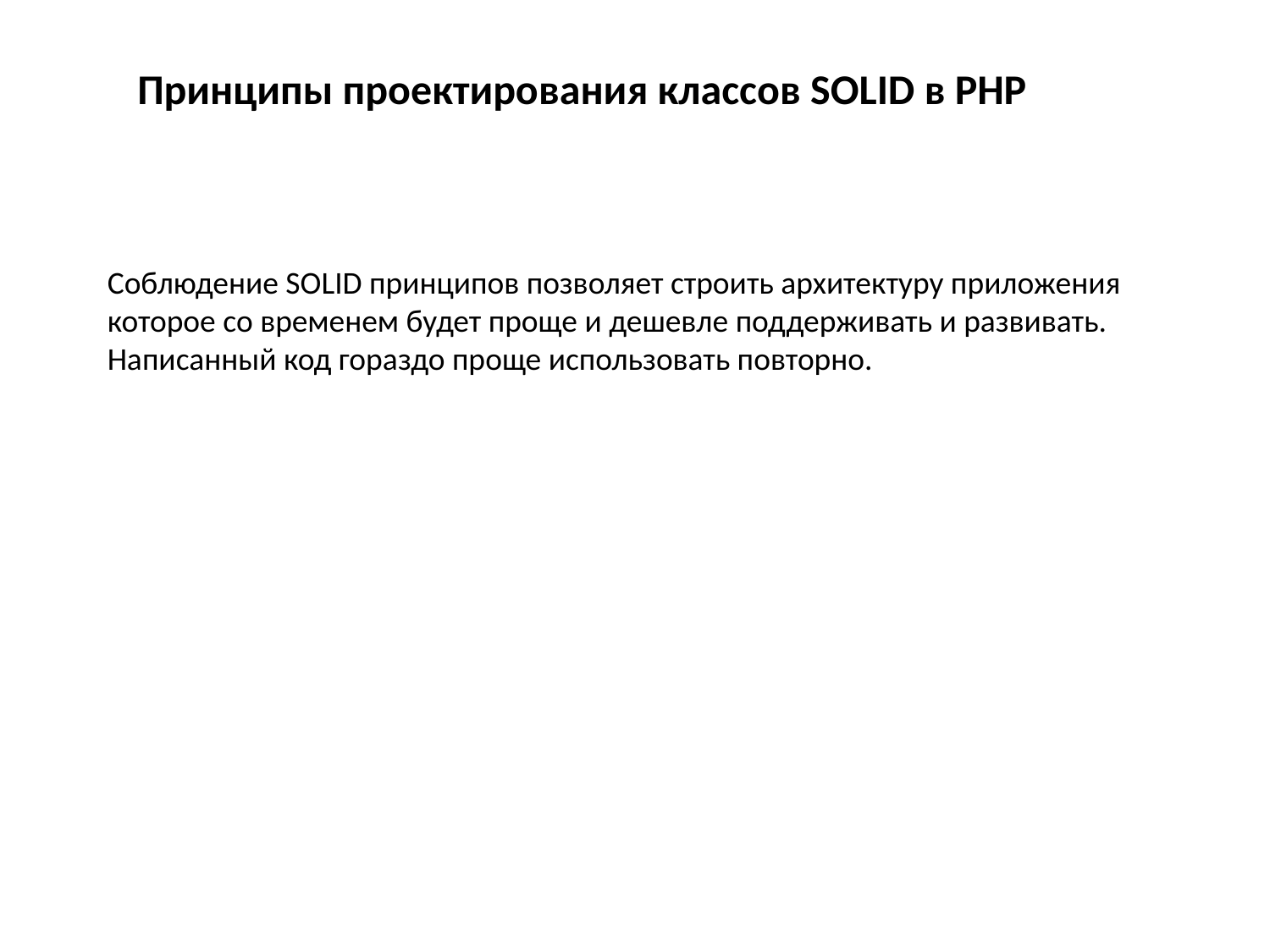

Принципы проектирования классов SOLID в PHP
Соблюдение SOLID принципов позволяет строить архитектуру приложения которое со временем будет проще и дешевле поддерживать и развивать.
Написанный код гораздо проще использовать повторно.